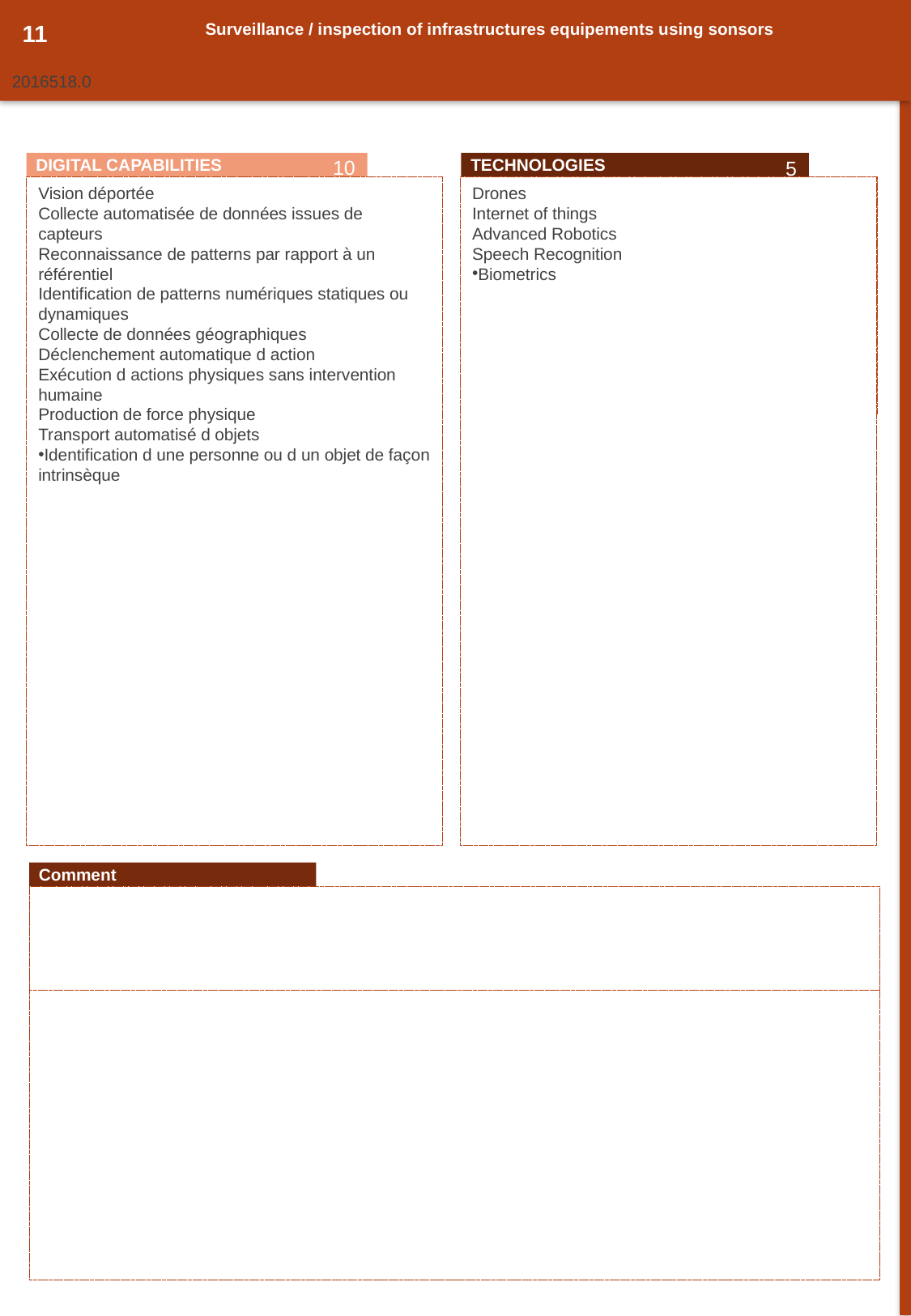

11
Surveillance / inspection of infrastructures equipements using sonsors
2016518.0
0
10
5
DIGITAL CAPABILITIES
TECHNOLOGIES
Drones
Internet of things
Advanced Robotics
Speech Recognition
Biometrics
Vision déportée
Collecte automatisée de données issues de capteurs
Reconnaissance de patterns par rapport à un référentiel
Identification de patterns numériques statiques ou dynamiques
Collecte de données géographiques
Déclenchement automatique d action
Exécution d actions physiques sans intervention humaine
Production de force physique
Transport automatisé d objets
Identification d une personne ou d un objet de façon intrinsèque

14
Comment